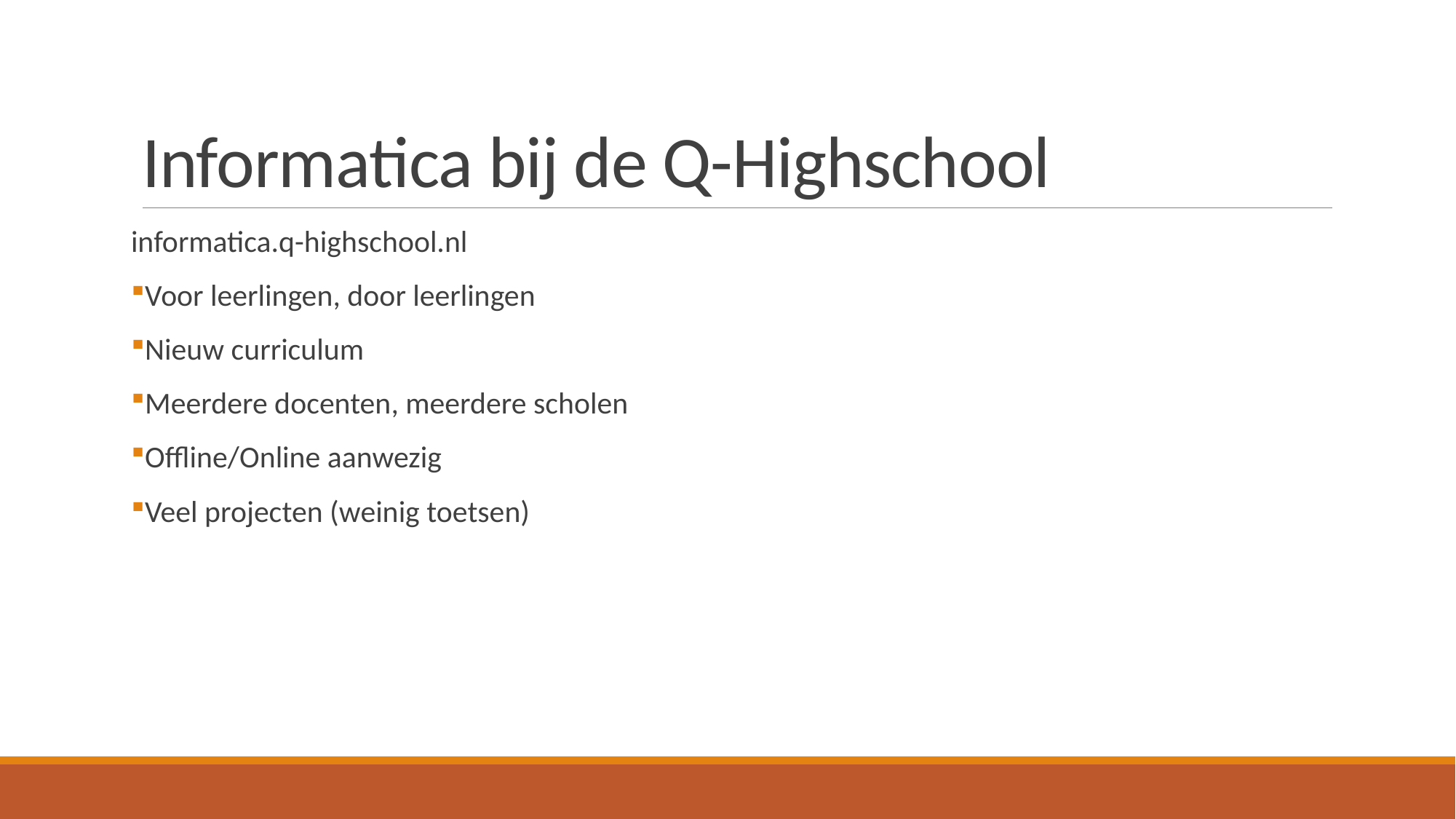

# Informatica bij de Q-Highschool
informatica.q-highschool.nl
Voor leerlingen, door leerlingen
Nieuw curriculum
Meerdere docenten, meerdere scholen
Offline/Online aanwezig
Veel projecten (weinig toetsen)